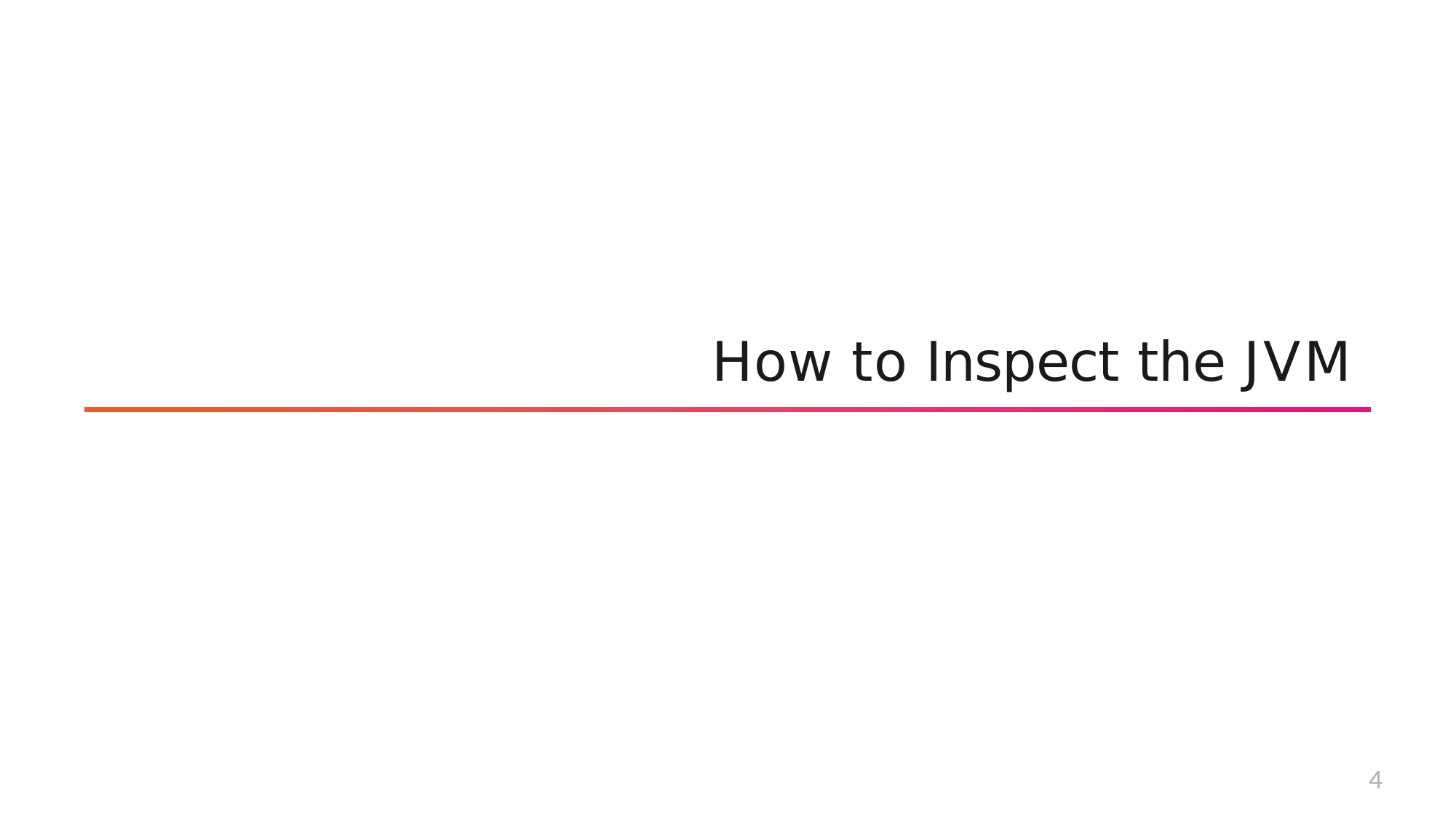

# How to Inspect the JVM
4